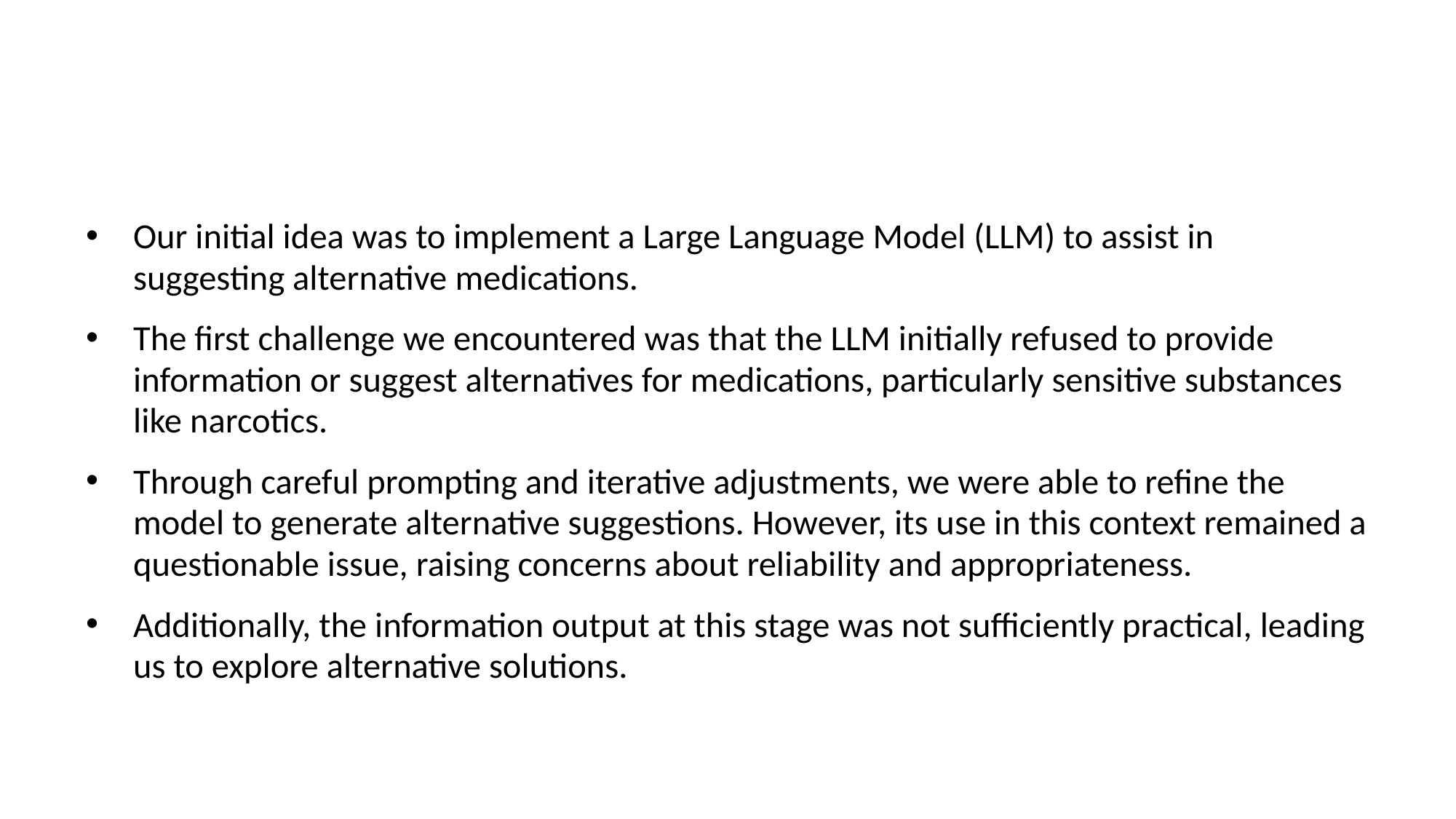

Our initial idea was to implement a Large Language Model (LLM) to assist in suggesting alternative medications.
The first challenge we encountered was that the LLM initially refused to provide information or suggest alternatives for medications, particularly sensitive substances like narcotics.
Through careful prompting and iterative adjustments, we were able to refine the model to generate alternative suggestions. However, its use in this context remained a questionable issue, raising concerns about reliability and appropriateness.
Additionally, the information output at this stage was not sufficiently practical, leading us to explore alternative solutions.